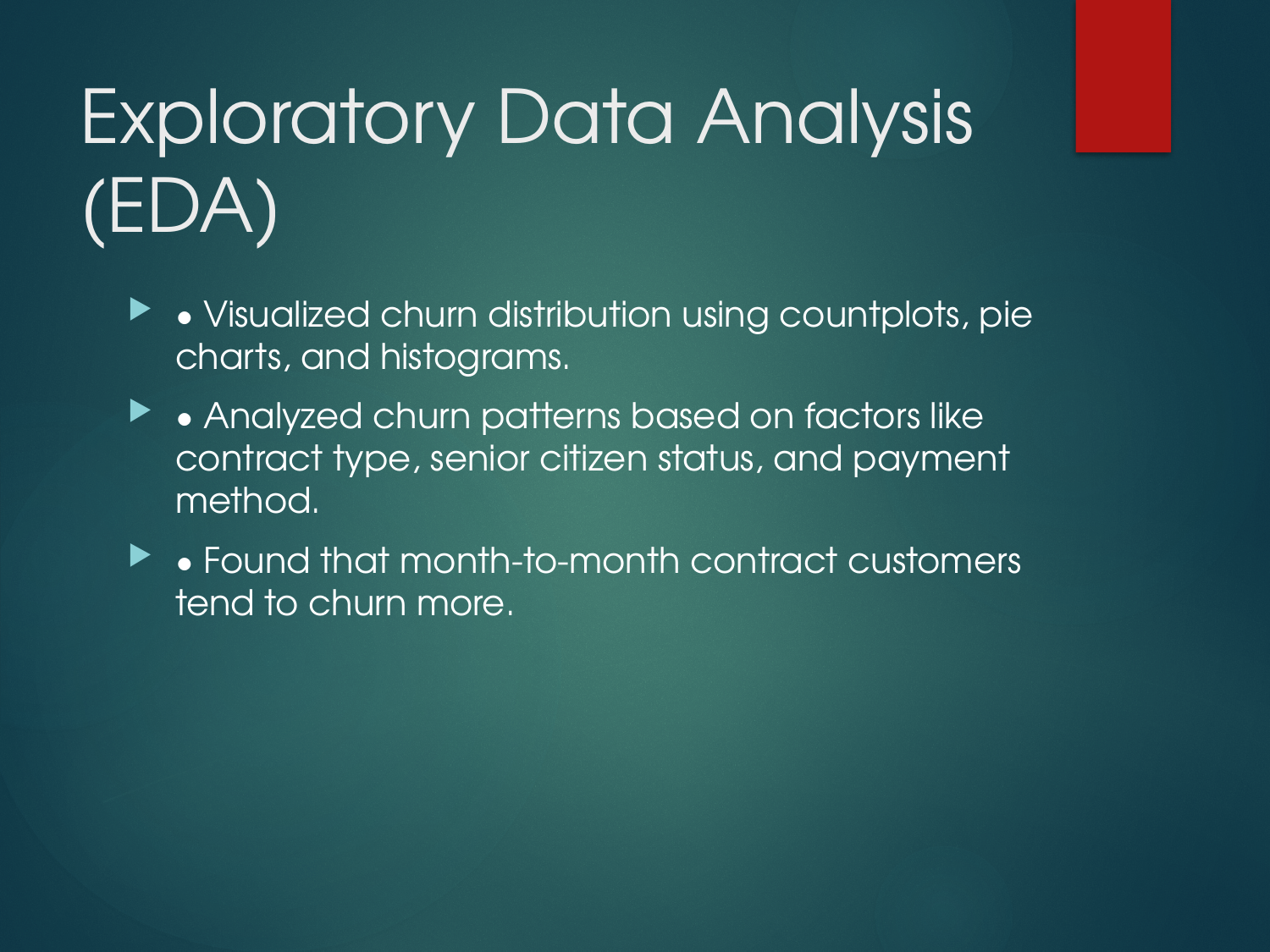

# Exploratory Data Analysis (EDA)
• Visualized churn distribution using countplots, pie charts, and histograms.
• Analyzed churn patterns based on factors like contract type, senior citizen status, and payment method.
• Found that month-to-month contract customers tend to churn more.